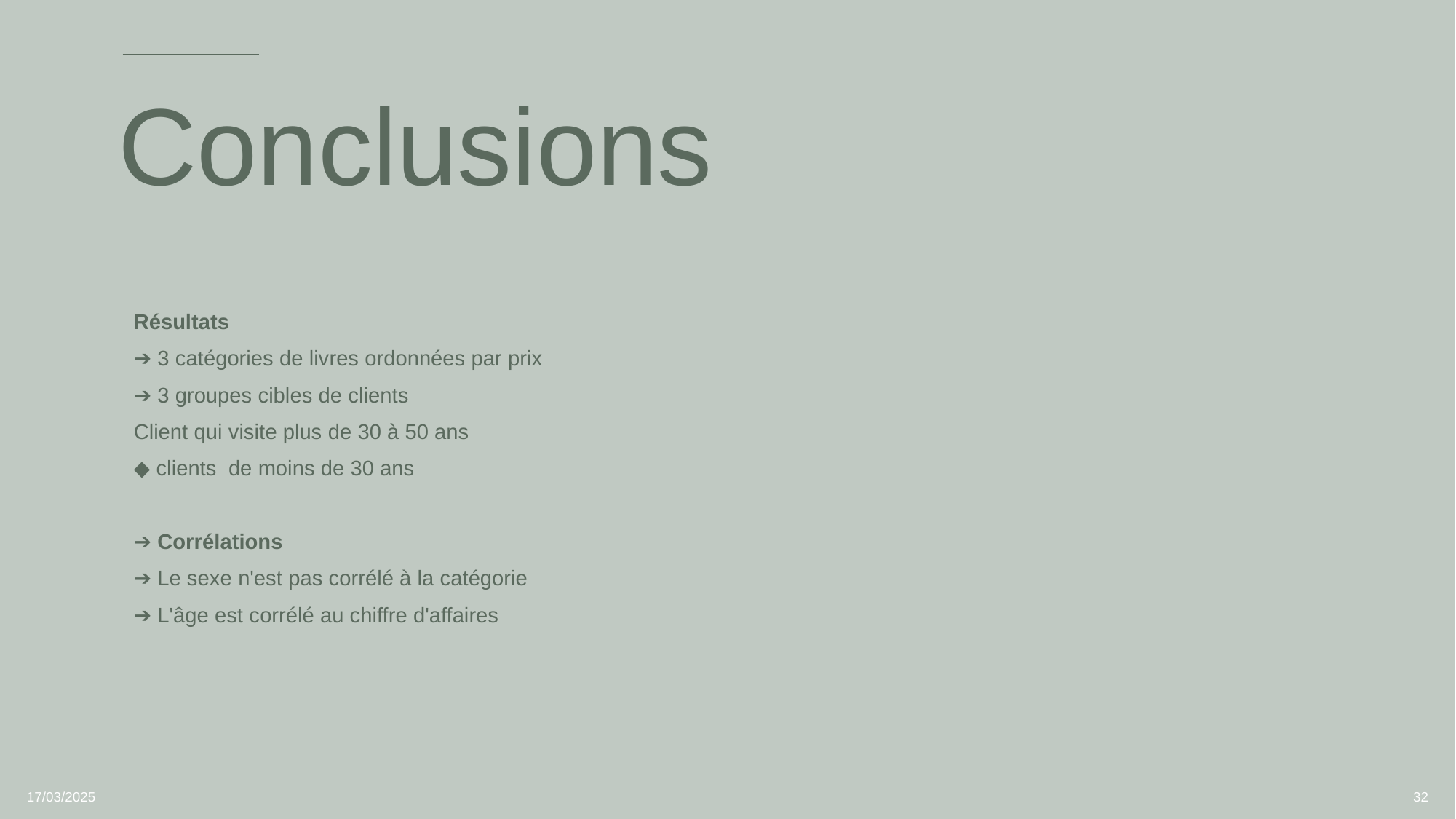

# Conclusions
| Résultats ➔ 3 catégories de livres ordonnées par prix ➔ 3 groupes cibles de clients Client qui visite plus de 30 à 50 ans ◆ clients de moins de 30 ans ➔ Corrélations ➔ Le sexe n'est pas corrélé à la catégorie ➔ L'âge est corrélé au chiffre d'affaires |  |
| --- | --- |
|  |  |
|  |  |
17/03/2025
32